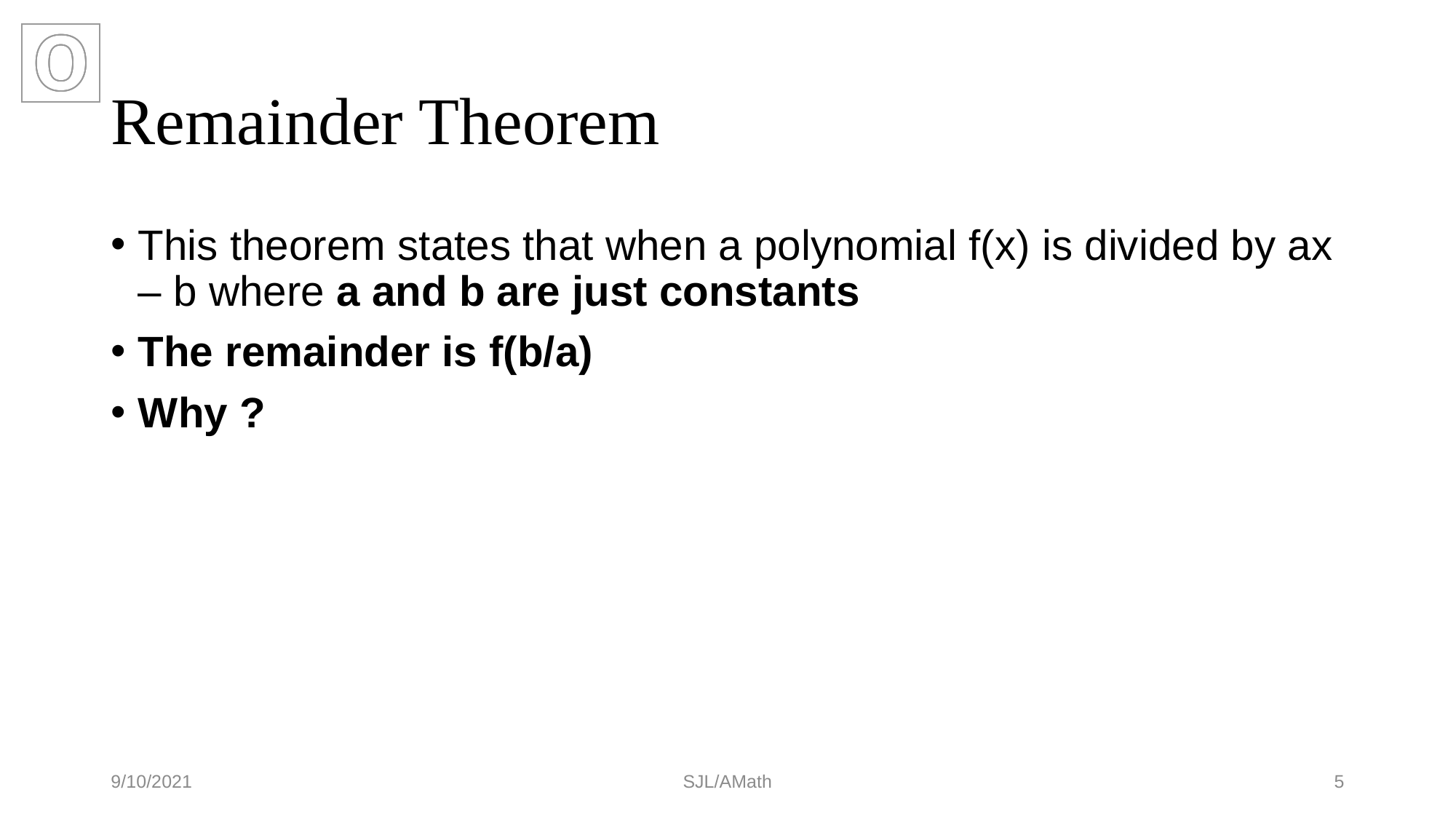

# Remainder Theorem
This theorem states that when a polynomial f(x) is divided by ax – b where a and b are just constants
The remainder is f(b/a)
Why ?
9/10/2021
SJL/AMath
5